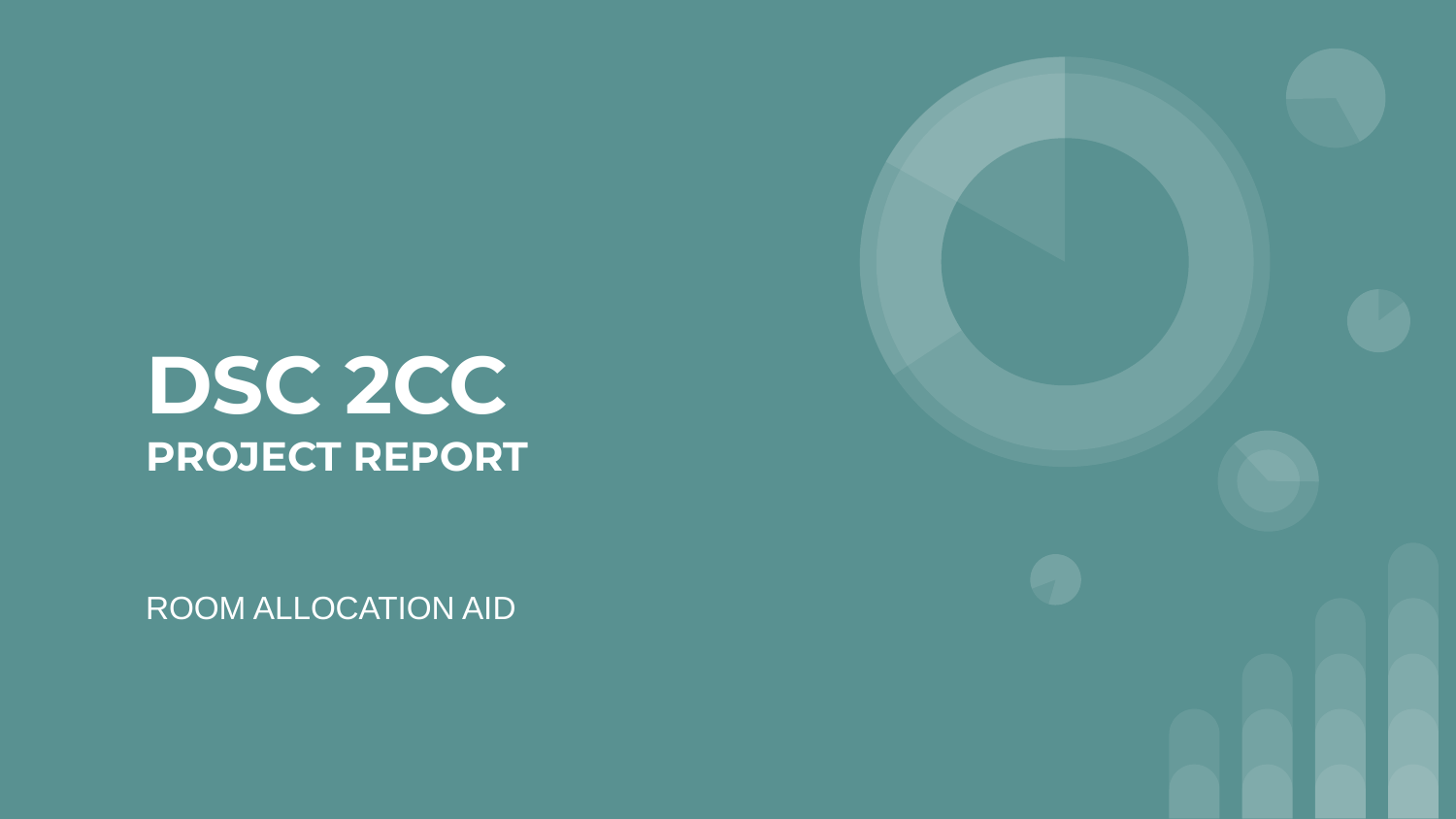

# DSC 2CC PROJECT REPORT
ROOM ALLOCATION AID